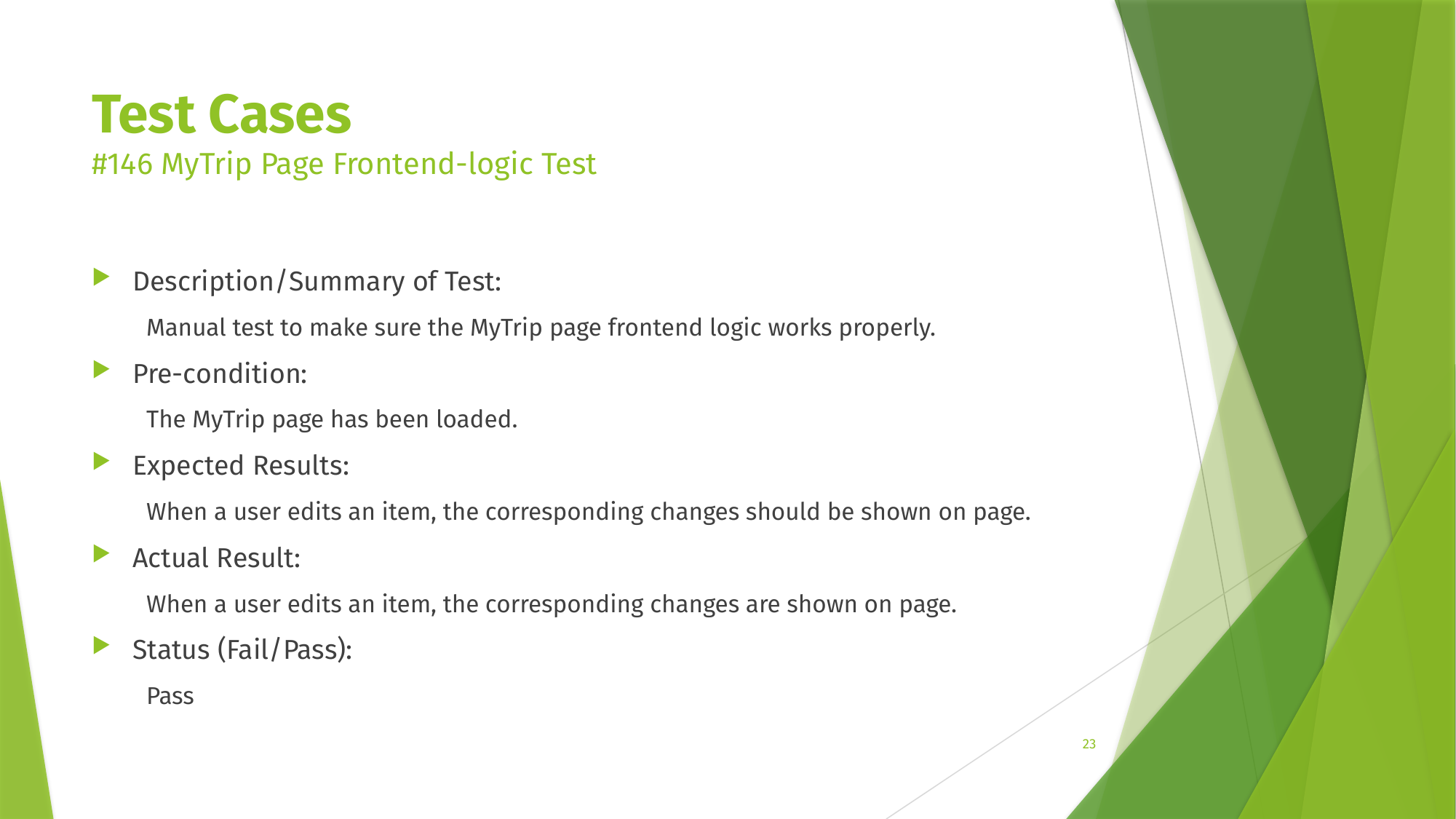

# Test Cases #146 MyTrip Page Frontend-logic Test
Description/Summary of Test:
Manual test to make sure the MyTrip page frontend logic works properly.
Pre-condition:
The MyTrip page has been loaded.
Expected Results:
When a user edits an item, the corresponding changes should be shown on page.
Actual Result:
When a user edits an item, the corresponding changes are shown on page.
Status (Fail/Pass):
Pass

23